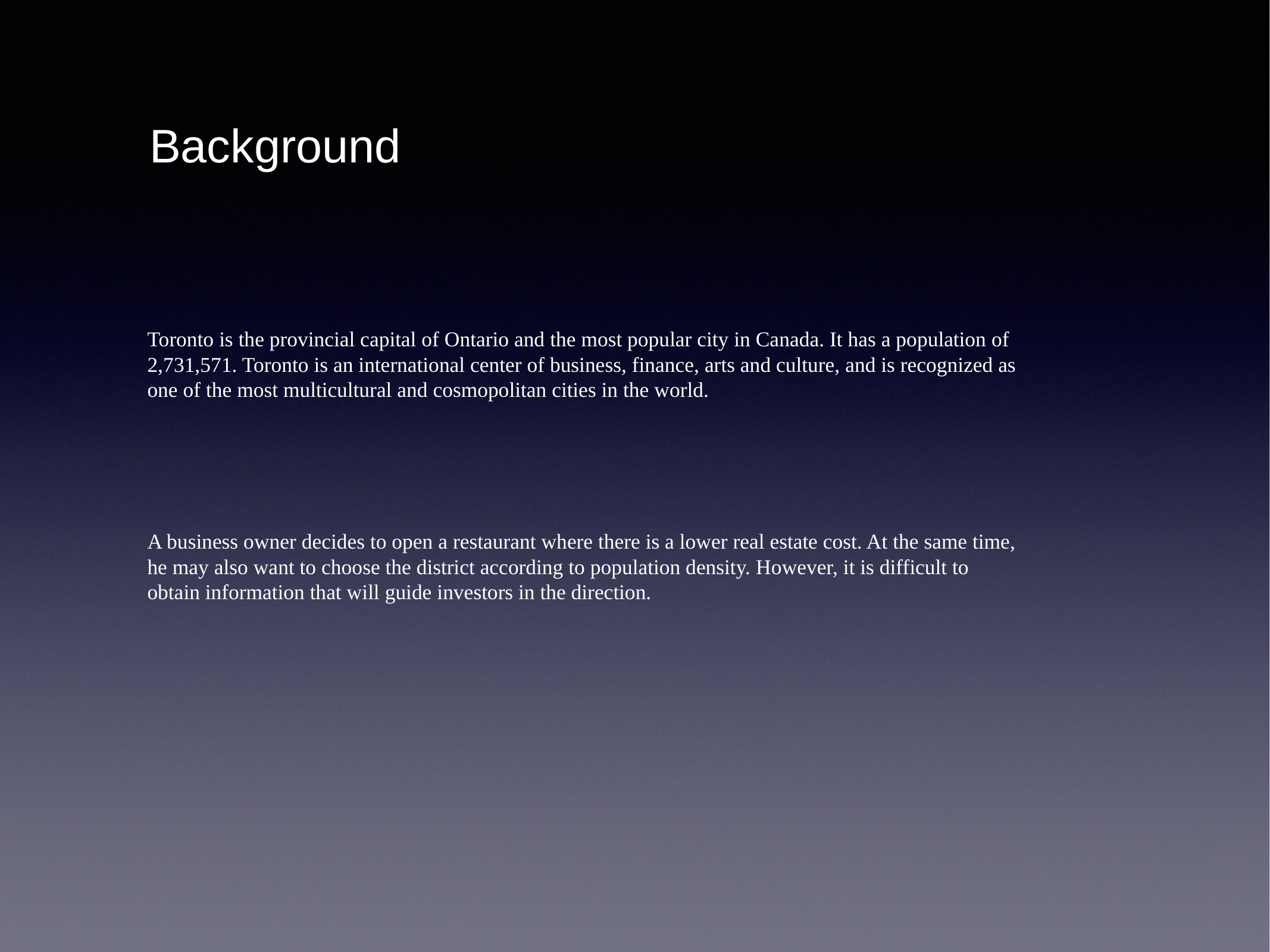

Background
Toronto is the provincial capital of Ontario and the most popular city in Canada. It has a population of 2,731,571. Toronto is an international center of business, finance, arts and culture, and is recognized as one of the most multicultural and cosmopolitan cities in the world.

A business owner decides to open a restaurant where there is a lower real estate cost. At the same time, he may also want to choose the district according to population density. However, it is difficult to obtain information that will guide investors in the direction.